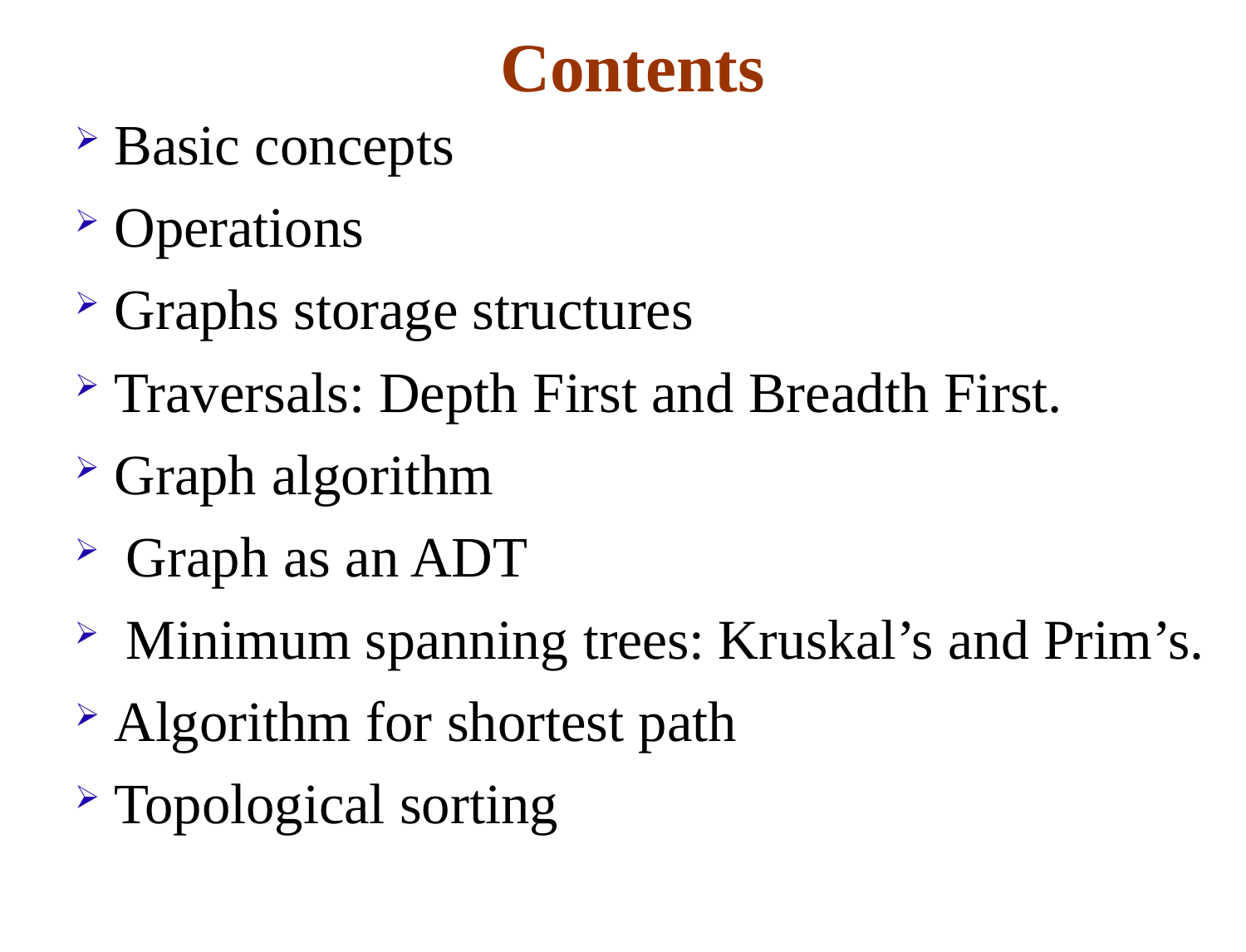

# Contents
Basic concepts
Operations
Graphs storage structures
Traversals: Depth First and Breadth First.
Graph algorithm
Graph as an ADT
Minimum spanning trees: Kruskal’s and Prim’s.
Algorithm for shortest path
Topological sorting